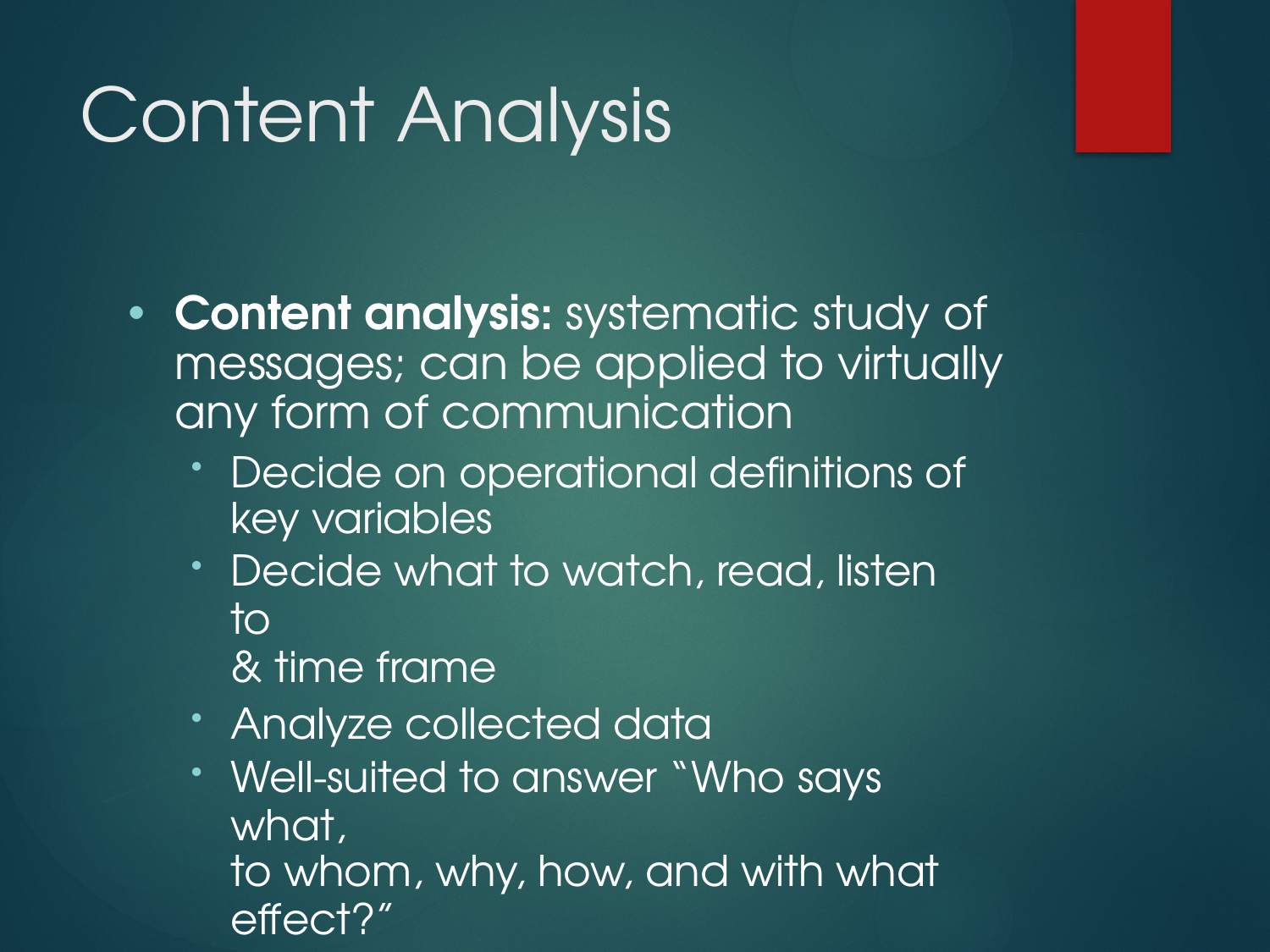

# Content Analysis
Content analysis: systematic study of messages; can be applied to virtually any form of communication
Decide on operational definitions of key variables
Decide what to watch, read, listen to
& time frame
Analyze collected data
Well-suited to answer “Who says what,
to whom, why, how, and with what
effect?”